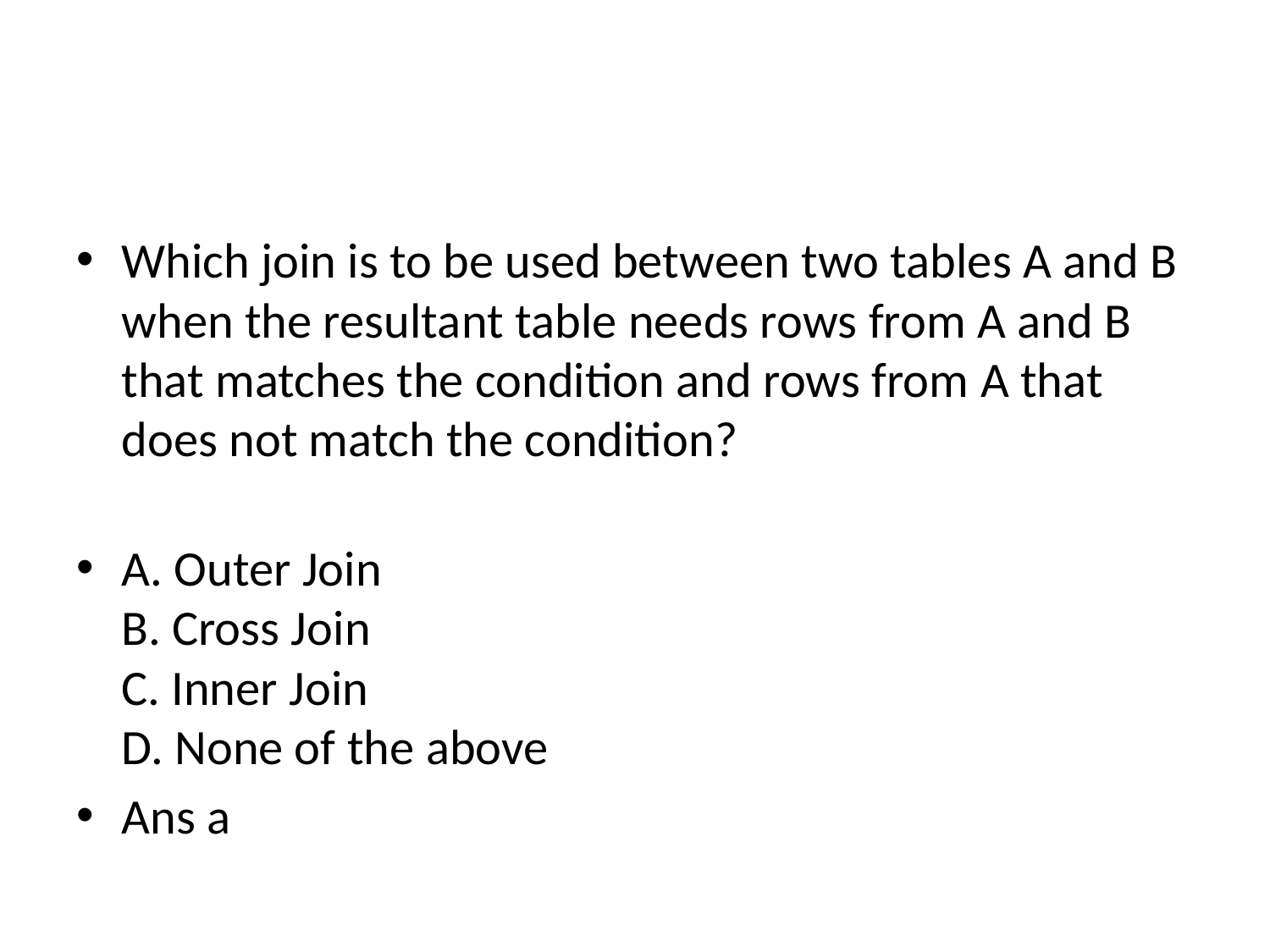

#
Which join is to be used between two tables A and B when the resultant table needs rows from A and B that matches the condition and rows from A that does not match the condition?
A. Outer Join
B. Cross Join
C. Inner Join
D. None of the above
Ans a